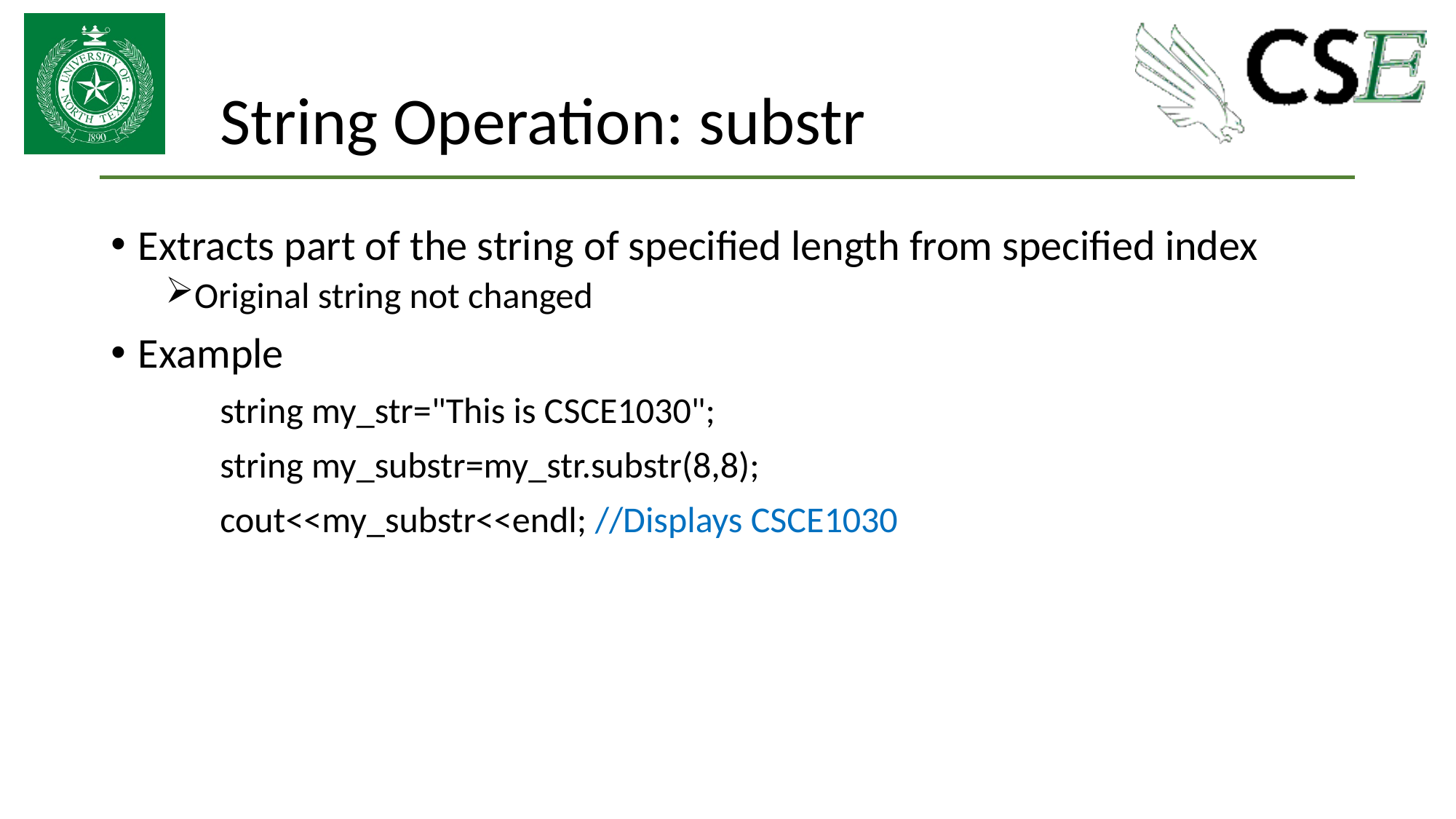

# String Operation: substr
Extracts part of the string of specified length from specified index
Original string not changed
Example
	string my_str="This is CSCE1030";
	string my_substr=my_str.substr(8,8);
	cout<<my_substr<<endl; //Displays CSCE1030